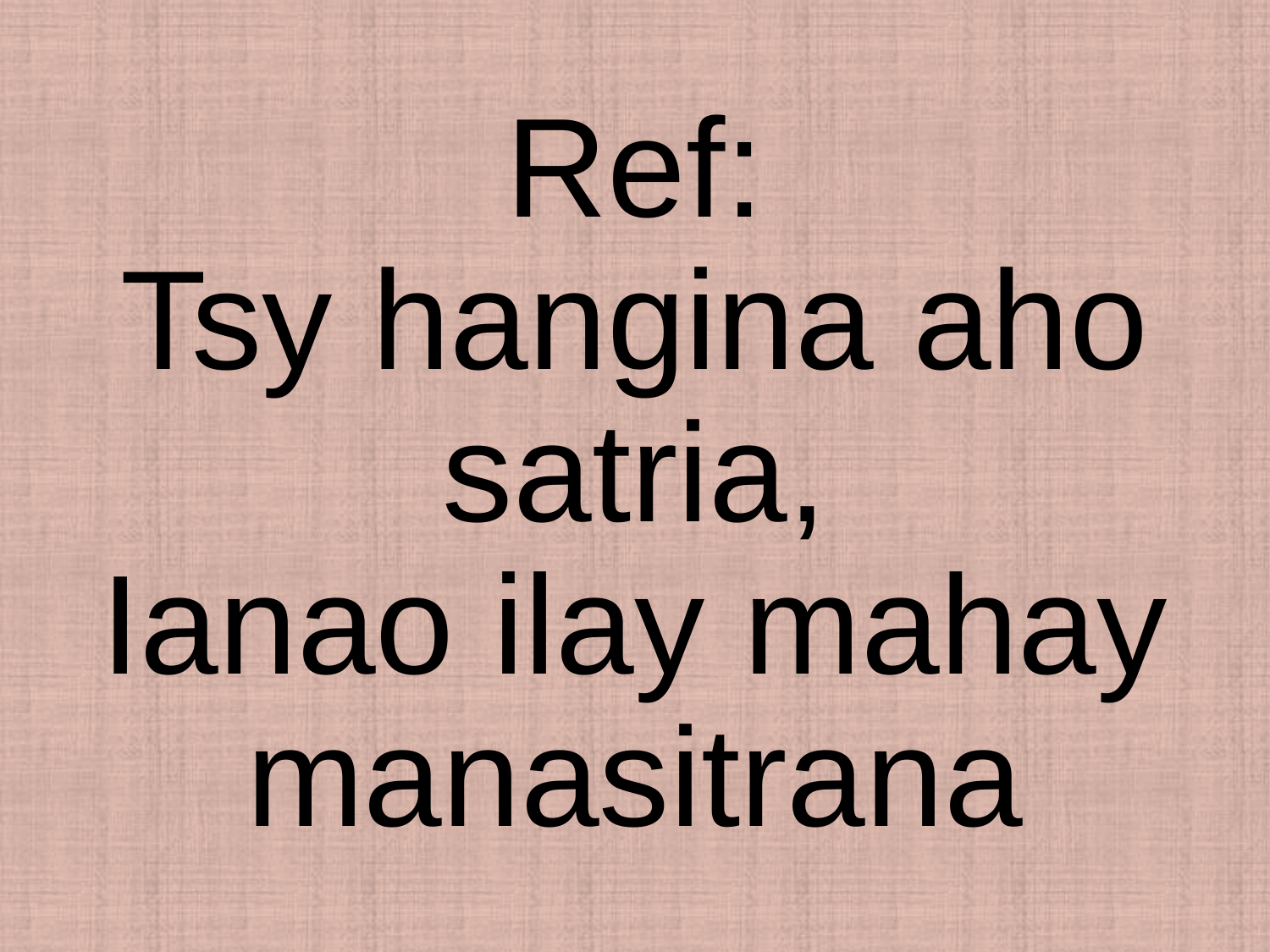

# Ref: Tsy hangina aho satria, Ianao ilay mahay manasitrana